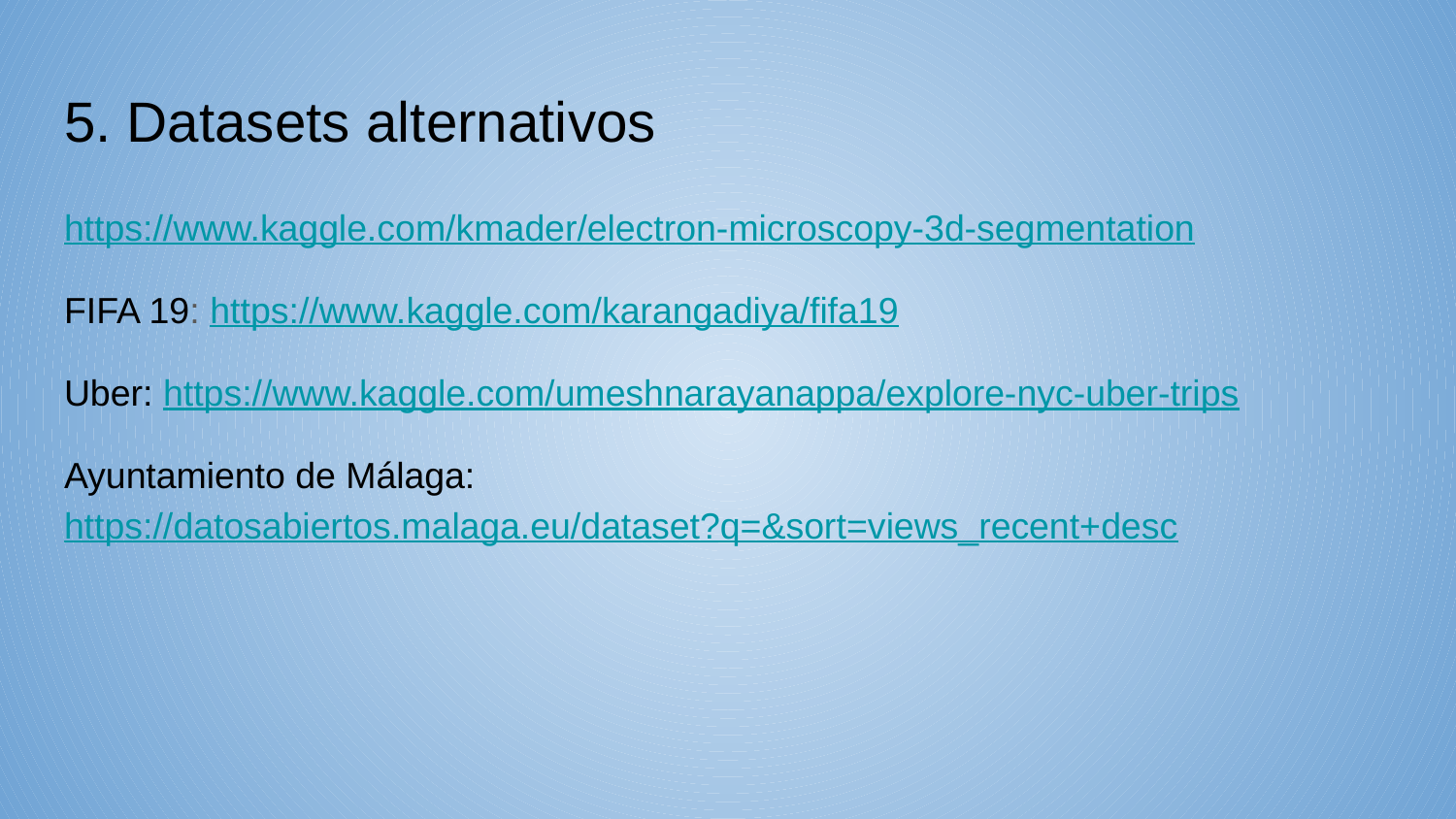

# 5. Datasets alternativos
https://www.kaggle.com/kmader/electron-microscopy-3d-segmentation
FIFA 19: https://www.kaggle.com/karangadiya/fifa19
Uber: https://www.kaggle.com/umeshnarayanappa/explore-nyc-uber-trips
Ayuntamiento de Málaga: https://datosabiertos.malaga.eu/dataset?q=&sort=views_recent+desc